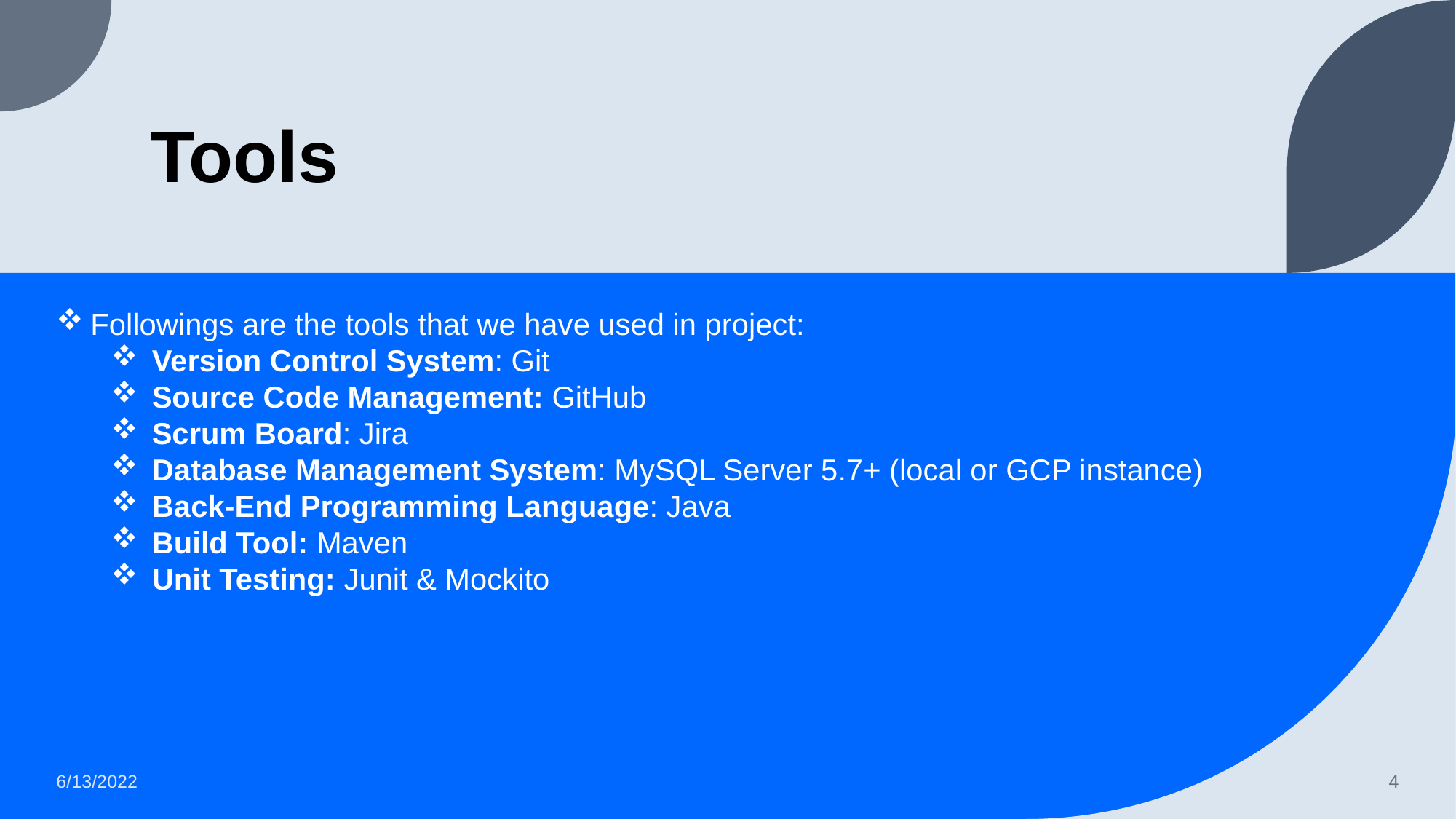

# Tools
Followings are the tools that we have used in project:
Version Control System: Git
Source Code Management: GitHub
Scrum Board: Jira
Database Management System: MySQL Server 5.7+ (local or GCP instance)
Back-End Programming Language: Java
Build Tool: Maven
Unit Testing: Junit & Mockito

6/13/2022
4